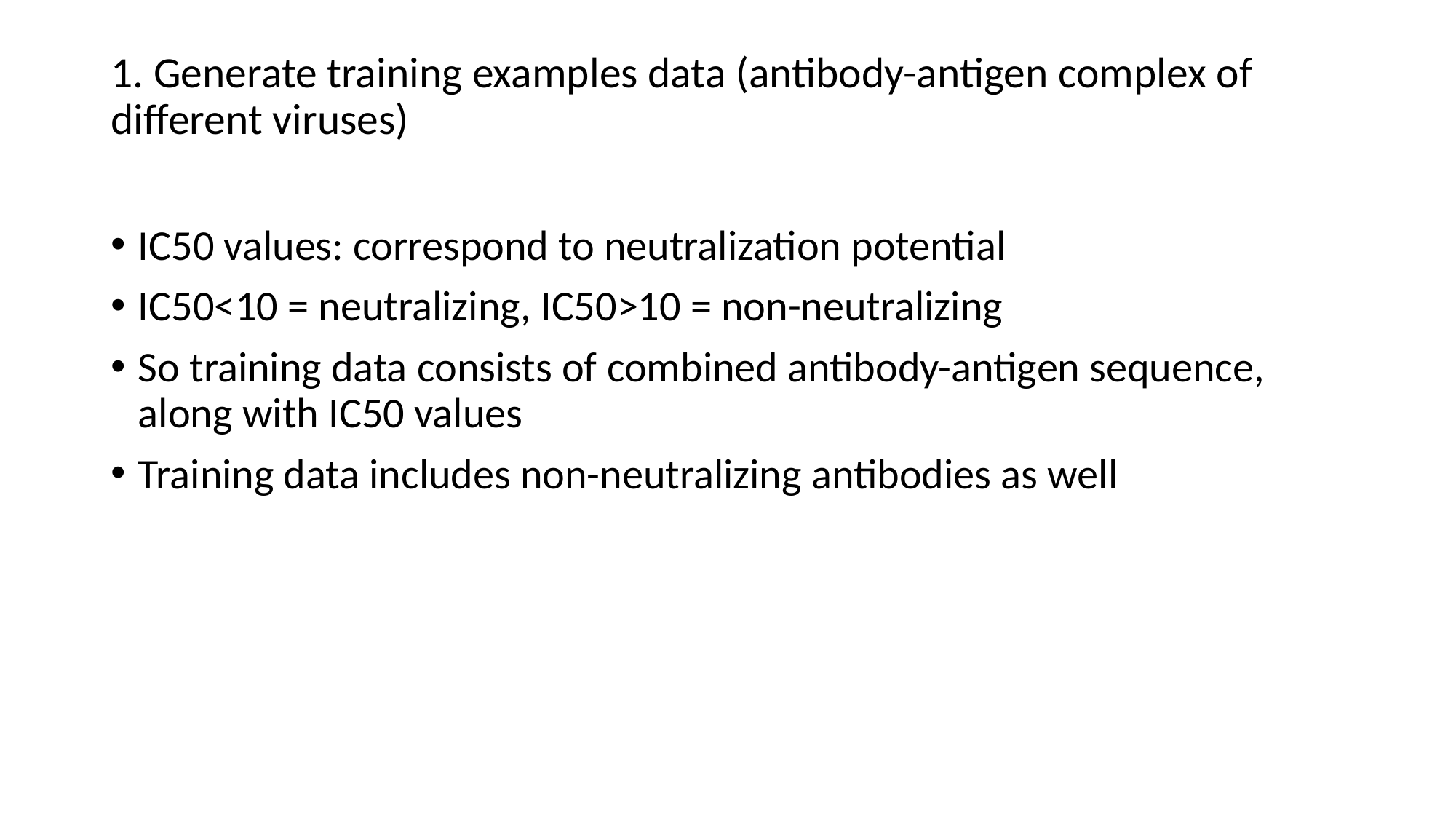

# 1. Generate training examples data (antibody-antigen complex of different viruses)
IC50 values: correspond to neutralization potential
IC50<10 = neutralizing, IC50>10 = non-neutralizing
So training data consists of combined antibody-antigen sequence, along with IC50 values
Training data includes non-neutralizing antibodies as well